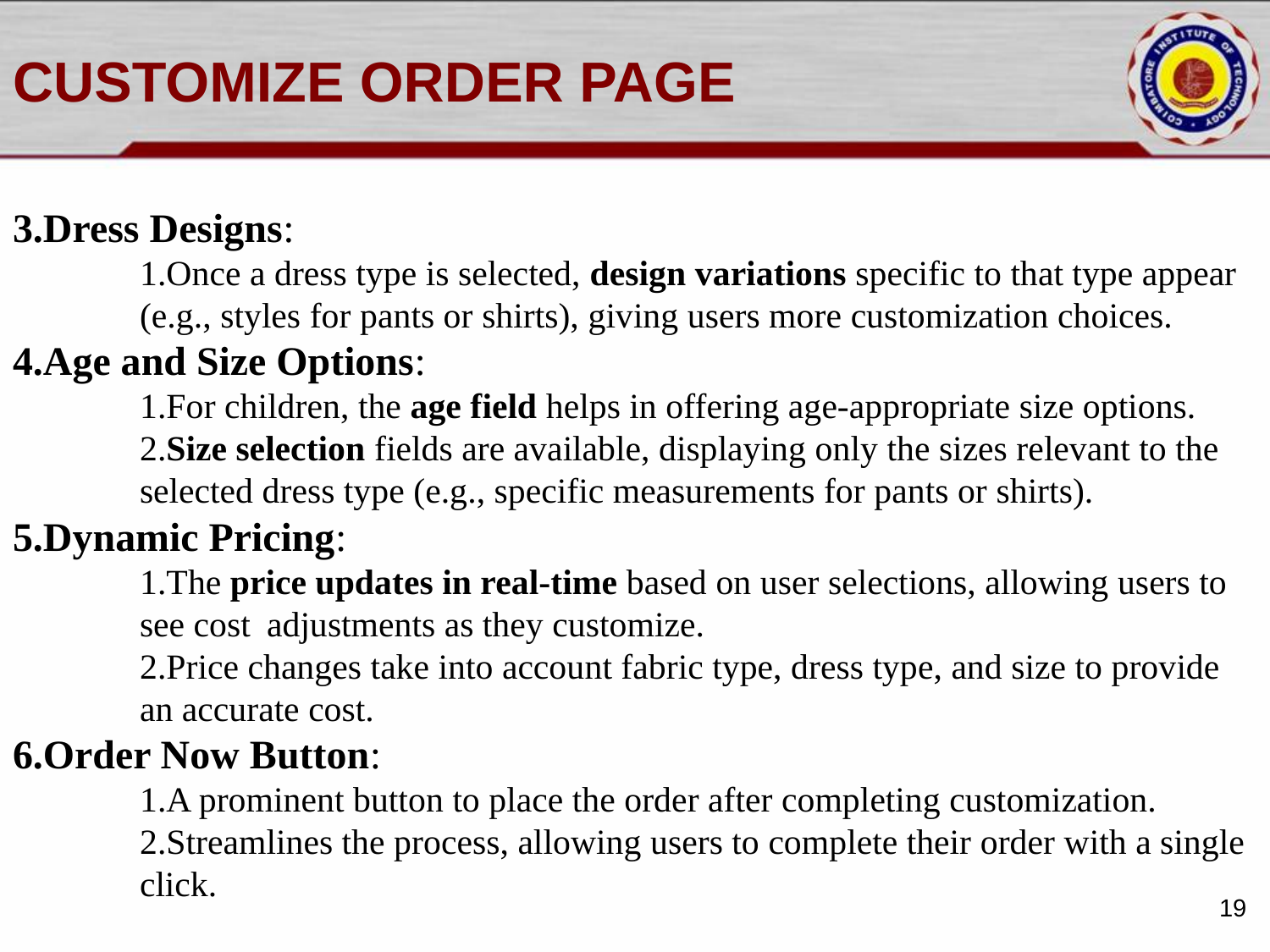

# CUSTOMIZE ORDER PAGE
3.Dress Designs:
	1.Once a dress type is selected, design variations specific to that type appear 	(e.g., styles for pants or shirts), giving users more customization choices.
4.Age and Size Options:
	1.For children, the age field helps in offering age-appropriate size options.
	2.Size selection fields are available, displaying only the sizes relevant to the 	selected dress type (e.g., specific measurements for pants or shirts).
5.Dynamic Pricing:
	1.The price updates in real-time based on user selections, allowing users to 	see cost 	adjustments as they customize.
	2.Price changes take into account fabric type, dress type, and size to provide 	an accurate cost.
6.Order Now Button:
	1.A prominent button to place the order after completing customization.
	2.Streamlines the process, allowing users to complete their order with a single 	click.

19